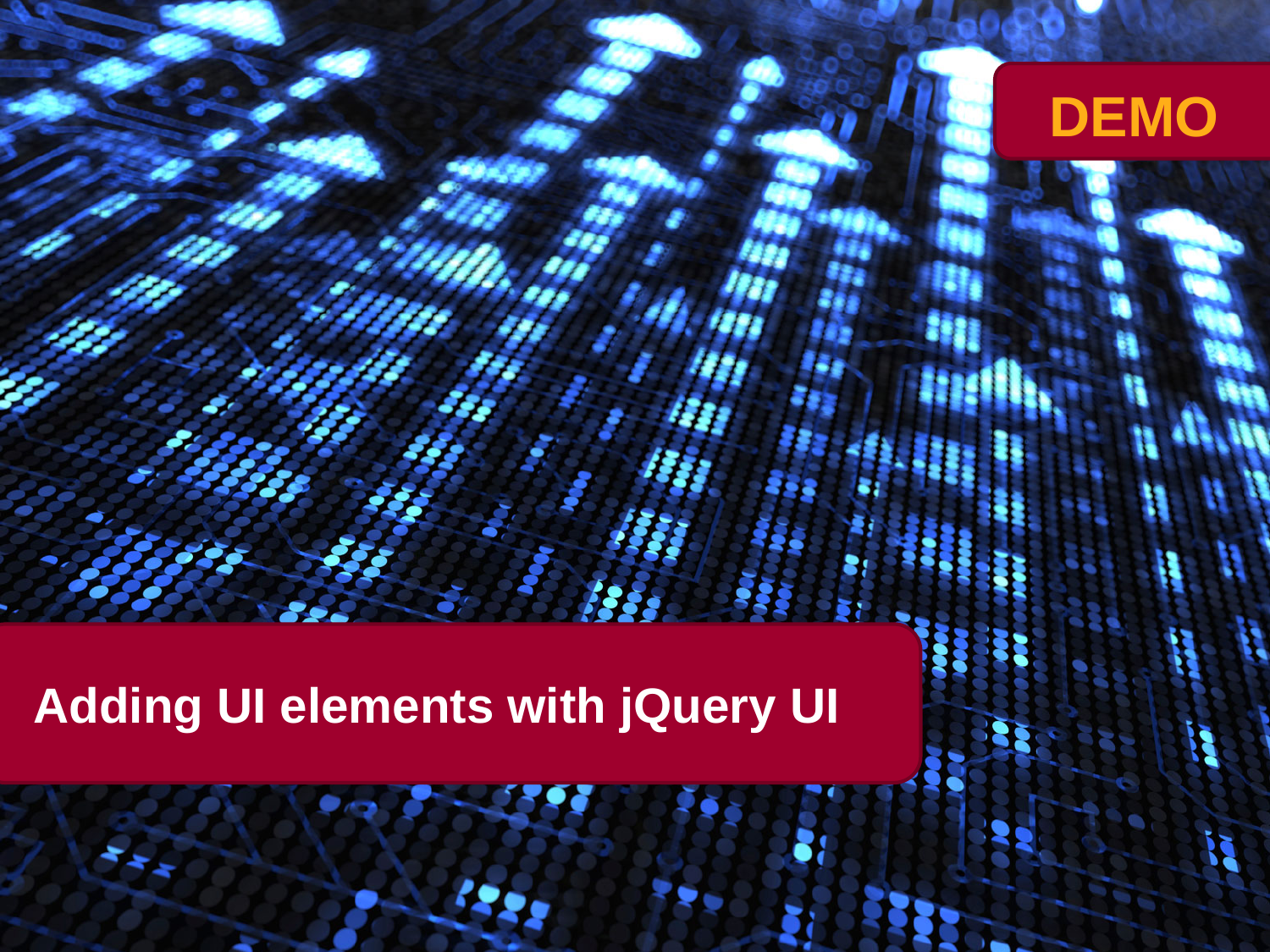

# Adding UI elements with jQuery UI